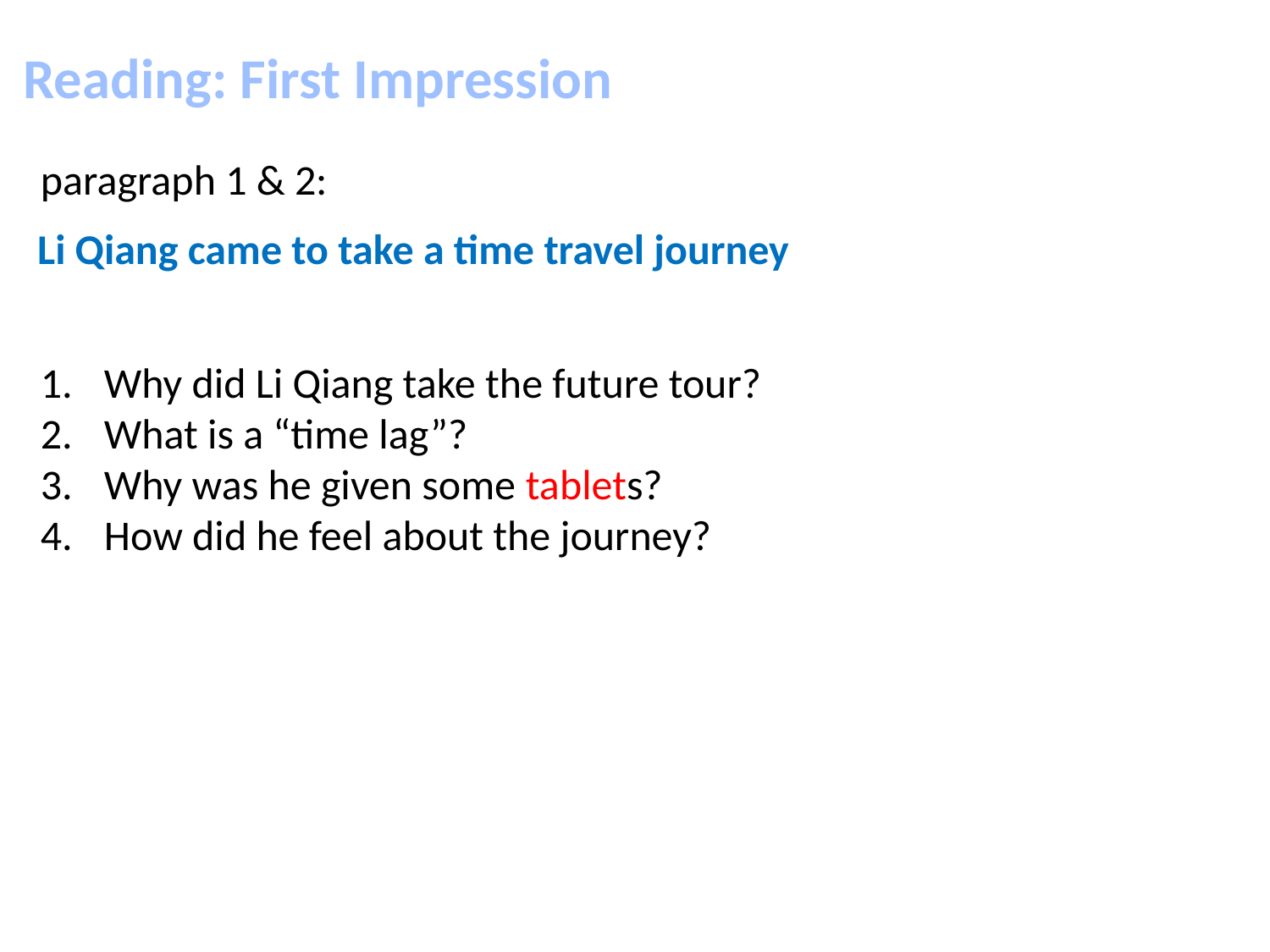

Reading: First Impression
paragraph 1 & 2:

Why did Li Qiang take the future tour?
What is a “time lag”?
Why was he given some tablets?
How did he feel about the journey?
Li Qiang came to take a time travel journey